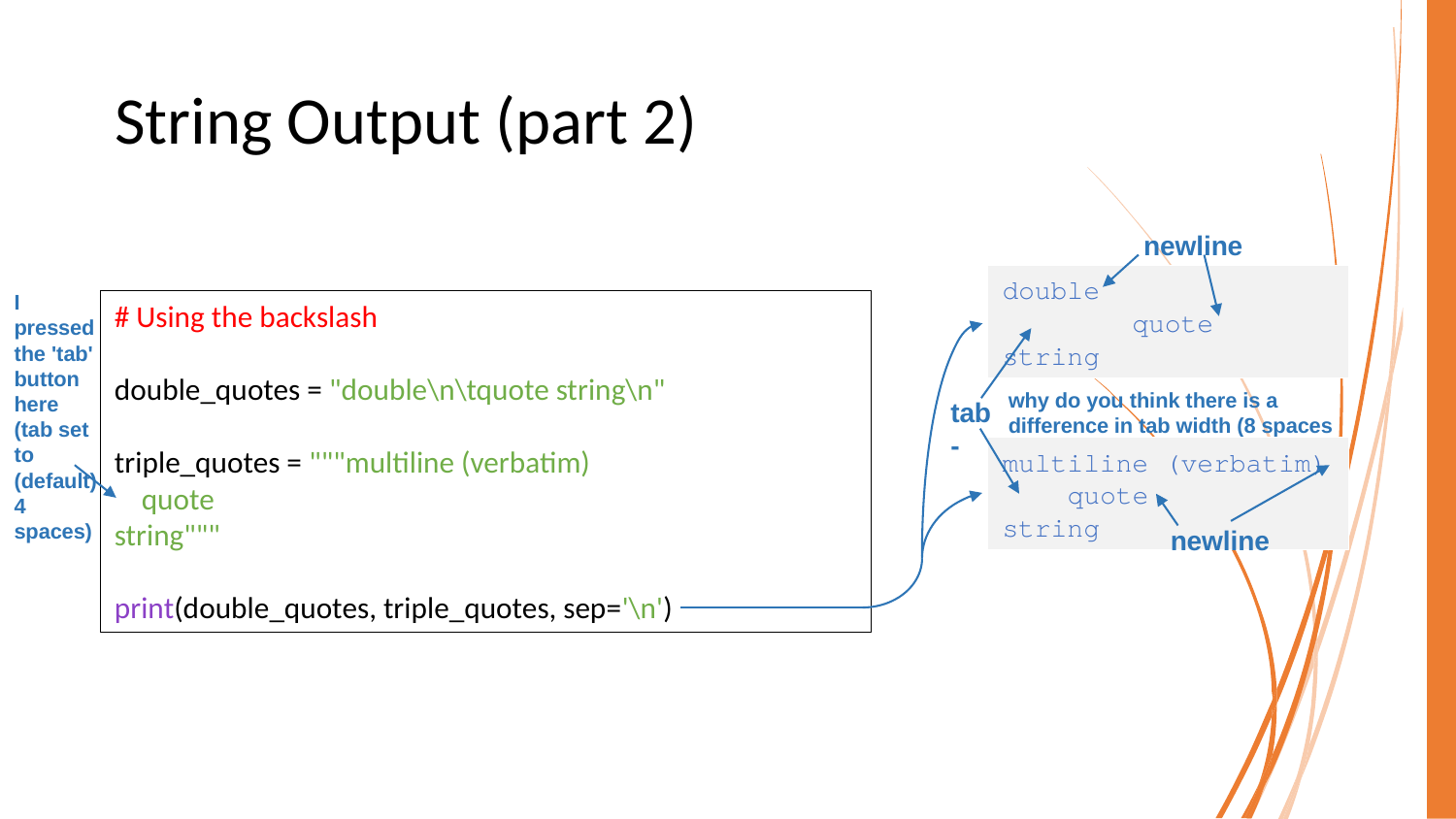

# String Output (part 2)
newline
double
        quote
string
I pressed the 'tab' button here (tab set to
(default) 4 spaces)
# Using the backslash

double_quotes = "double\n\tquote string\n"

triple_quotes = """multiline (verbatim)
    quote
string"""

print(double_quotes, triple_quotes, sep='\n')
why do you think there is a difference in tab width (8 spaces vs 4 spaces)?
tab -
multiline (verbatim)
    quote
string

newline
COMP40003 Software Development and Application Modelling | Email: p.c.windridge@staffs.ac.uk
11